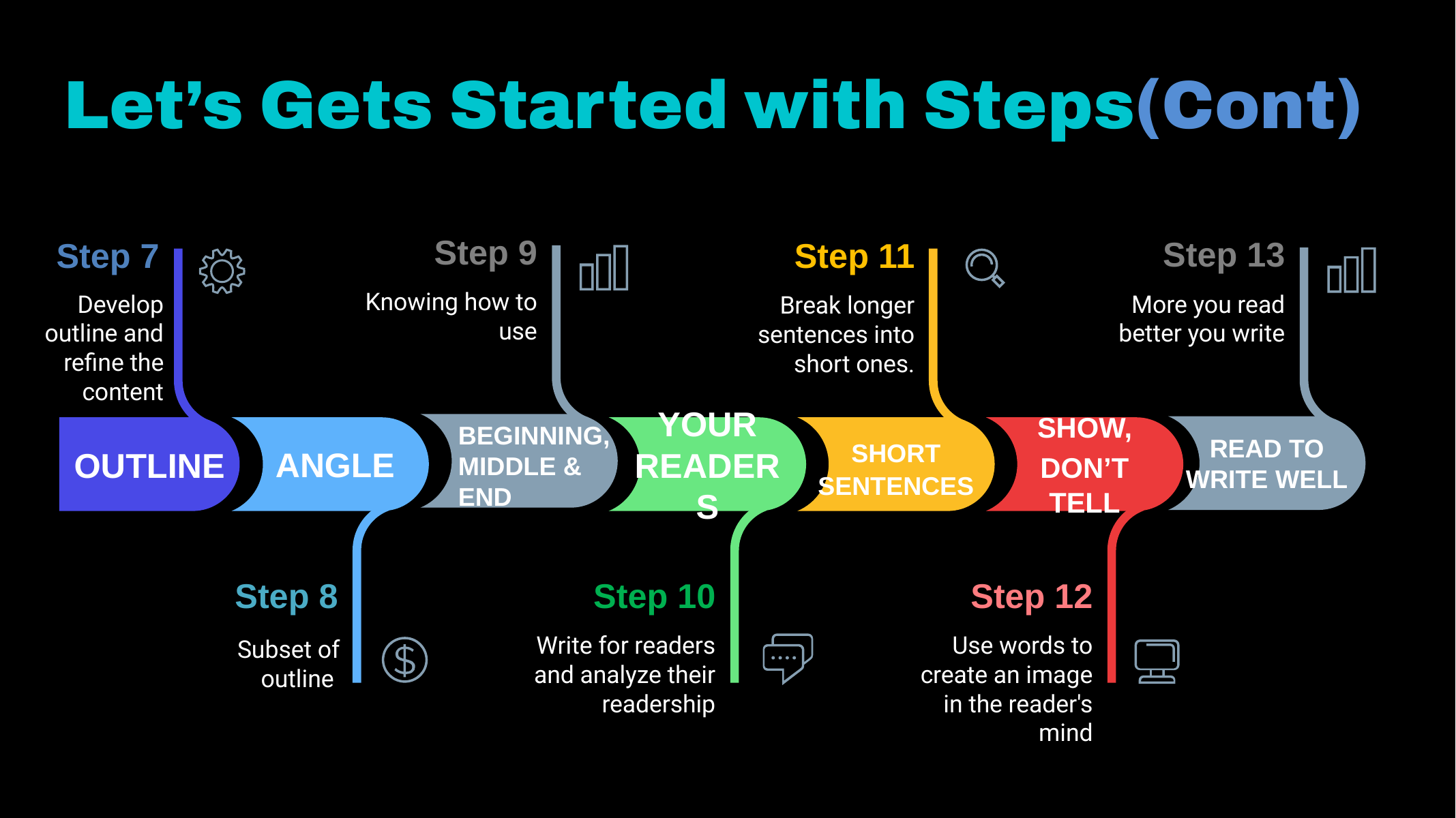

Let’s Gets Started with Steps(Cont)
Step 9

Knowing how to use

BEGINNING,
MIDDLE &
END
Step 13

More you read better you write
READ TO WRITE WELL
Step 7

Develop outline and refine the content
OUTLINE
Step 11

Break longer sentences into short ones.
SHORT SENTENCES
  ANGLE

Step 8
Subset of
outline

YOUR READERS

Step 10
Write for readers and analyze their readership

SHOW,
DON’T TELL

Step 12
Use words to create an image in the reader's mind